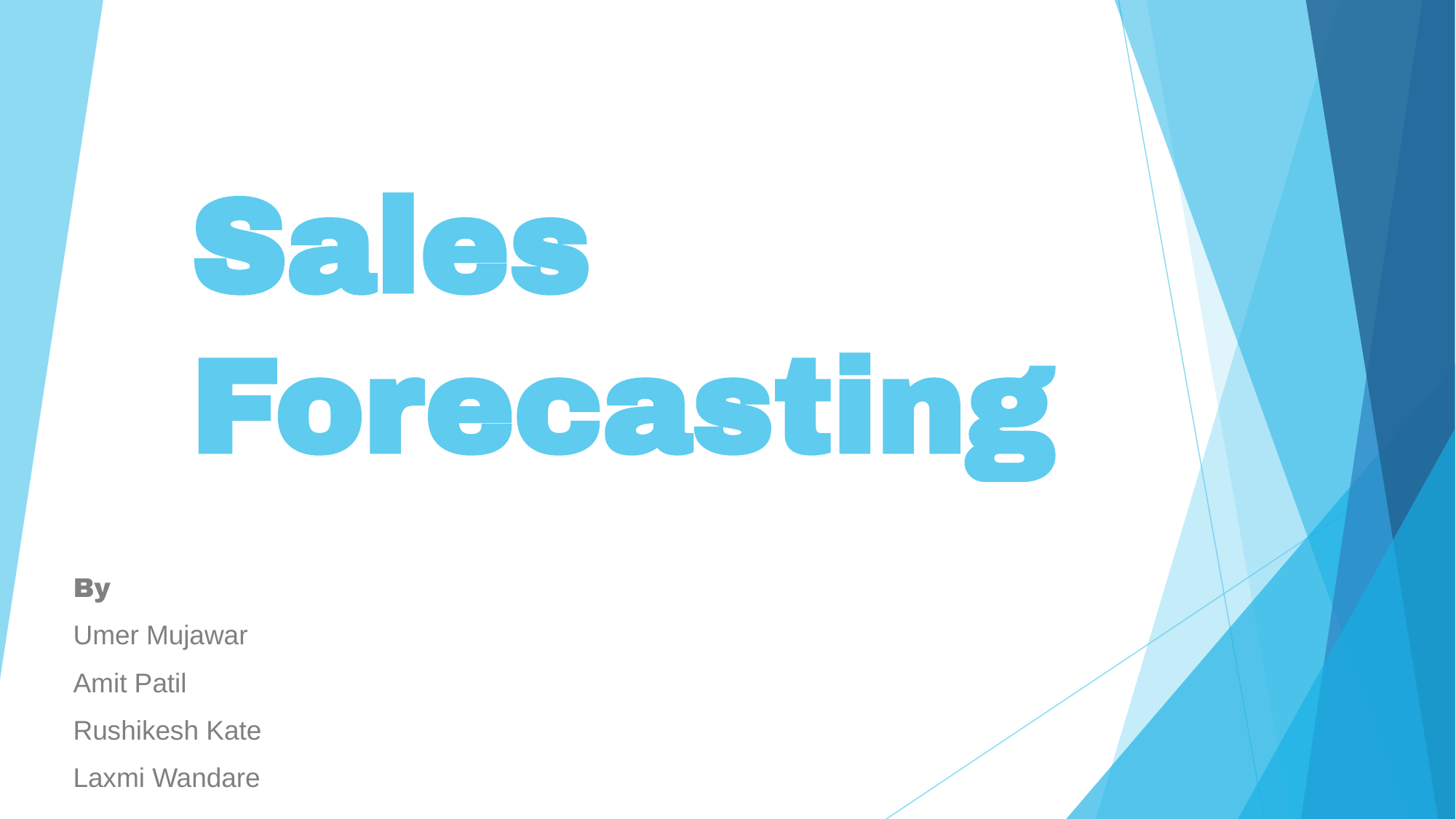

# Sales Forecasting
By
Umer Mujawar
Amit Patil
Rushikesh Kate
Laxmi Wandare